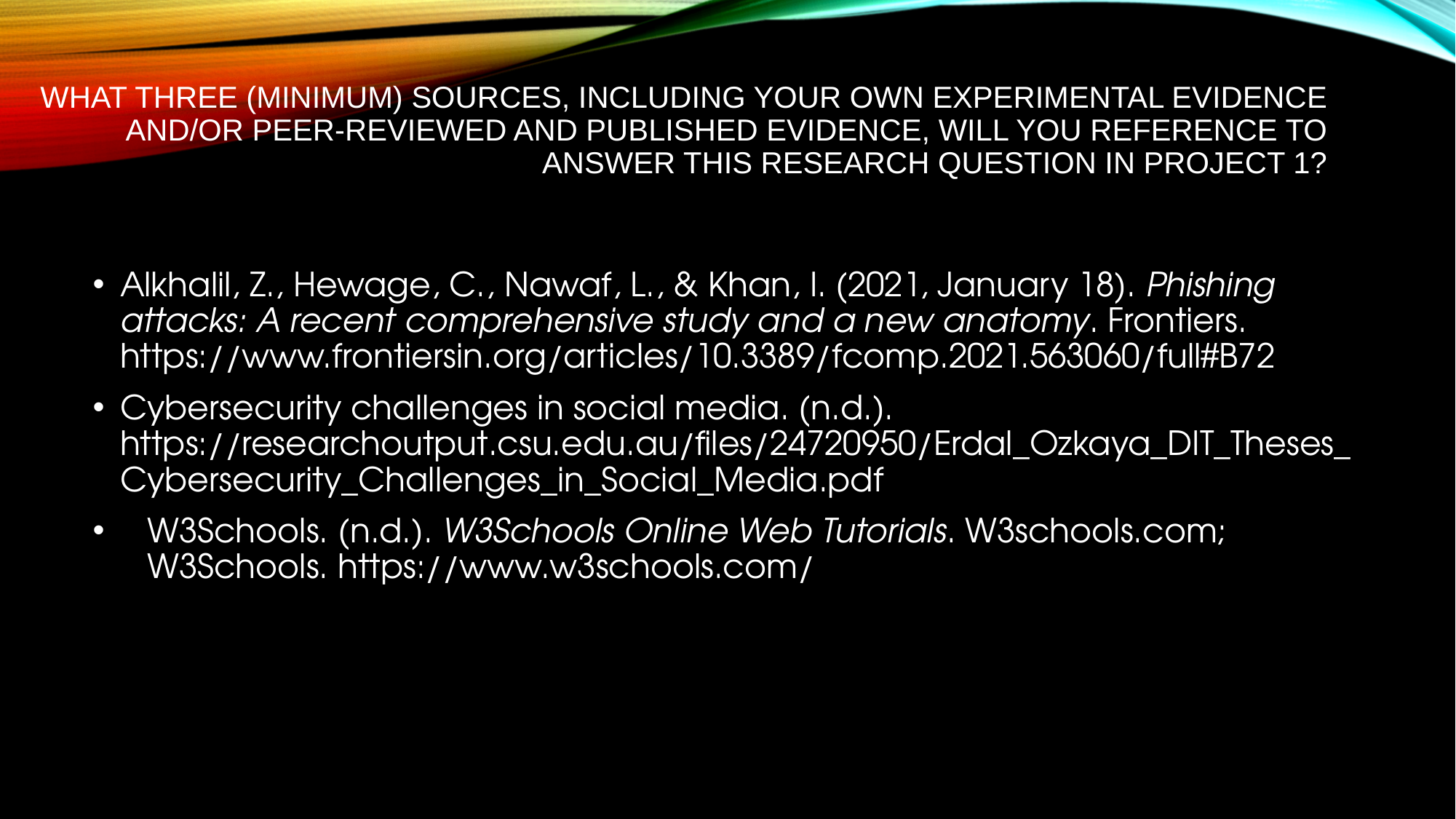

# What three (minimum) sources, including your own experimental evidence and/or peer-reviewed and published evidence, will you reference to answer this research question in Project 1?
Alkhalil, Z., Hewage, C., Nawaf, L., & Khan, I. (2021, January 18). Phishing attacks: A recent comprehensive study and a new anatomy. Frontiers. https://www.frontiersin.org/articles/10.3389/fcomp.2021.563060/full#B72
Cybersecurity challenges in social media. (n.d.). https://researchoutput.csu.edu.au/files/24720950/Erdal_Ozkaya_DIT_Theses_Cybersecurity_Challenges_in_Social_Media.pdf
W3Schools. (n.d.). W3Schools Online Web Tutorials. W3schools.com; W3Schools. https://www.w3schools.com/